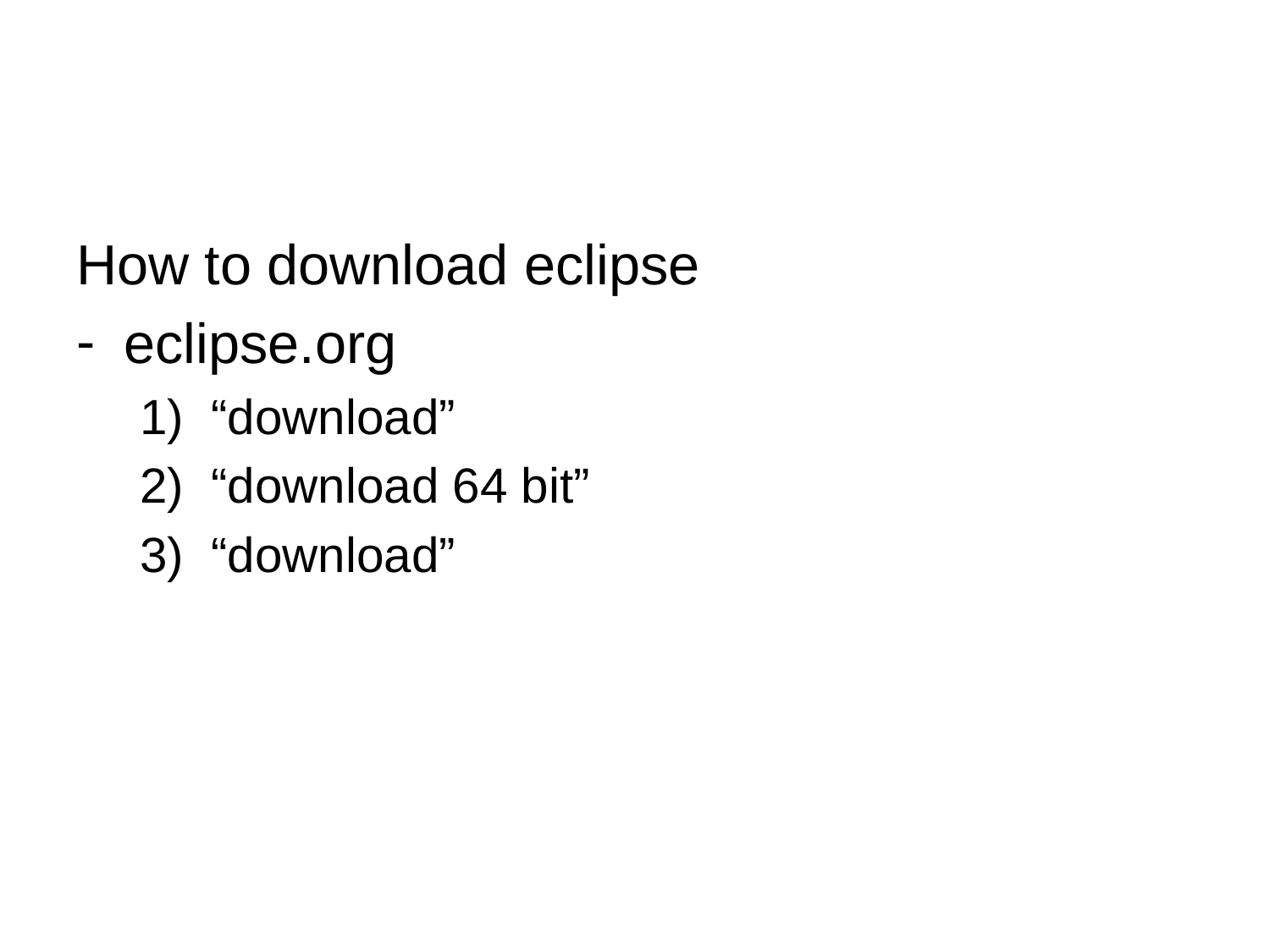

#
How to download eclipse
eclipse.org
“download”
“download 64 bit”
“download”